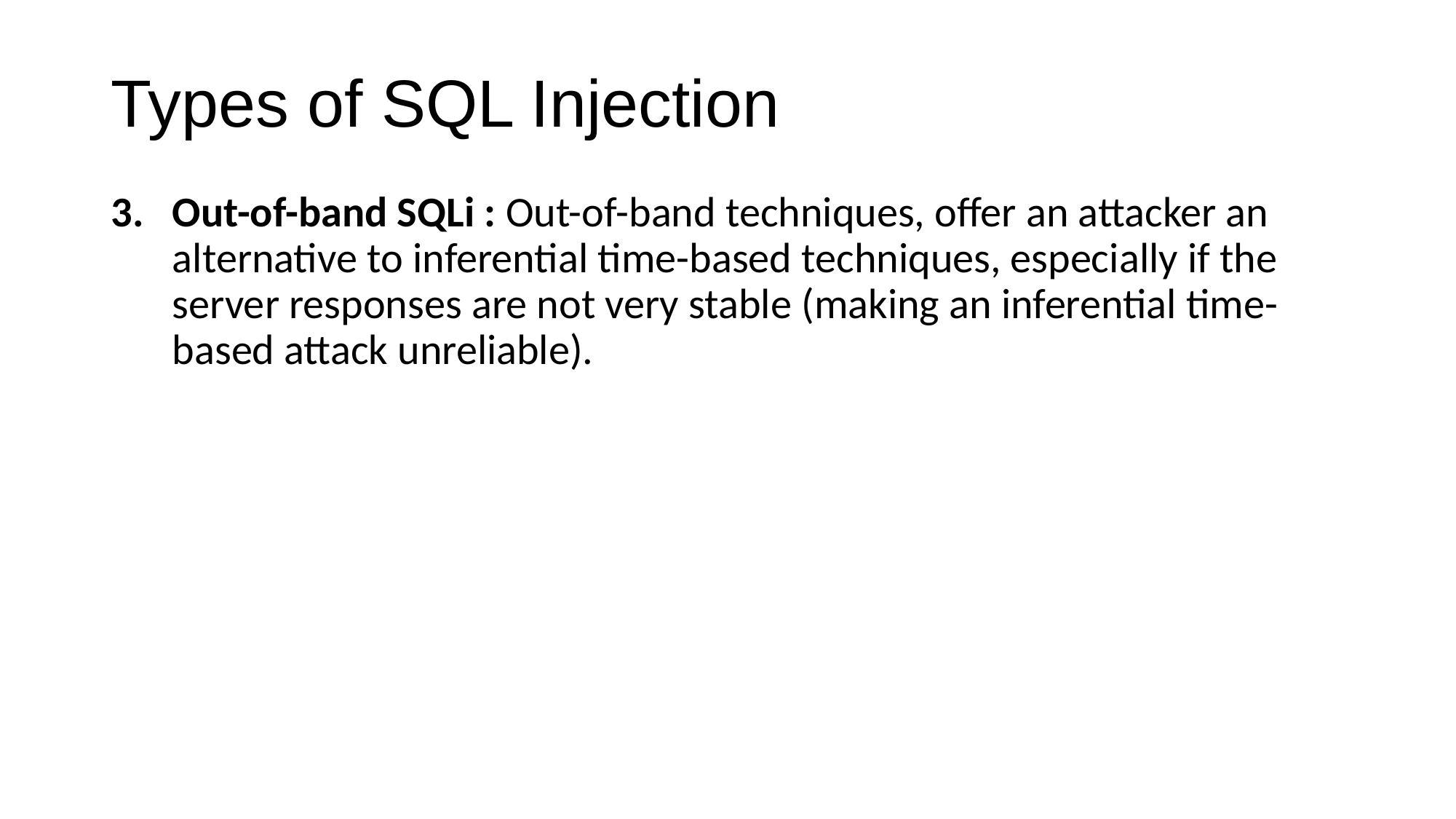

# Types of SQL Injection
Out-of-band SQLi : Out-of-band techniques, offer an attacker an alternative to inferential time-based techniques, especially if the server responses are not very stable (making an inferential time-based attack unreliable).